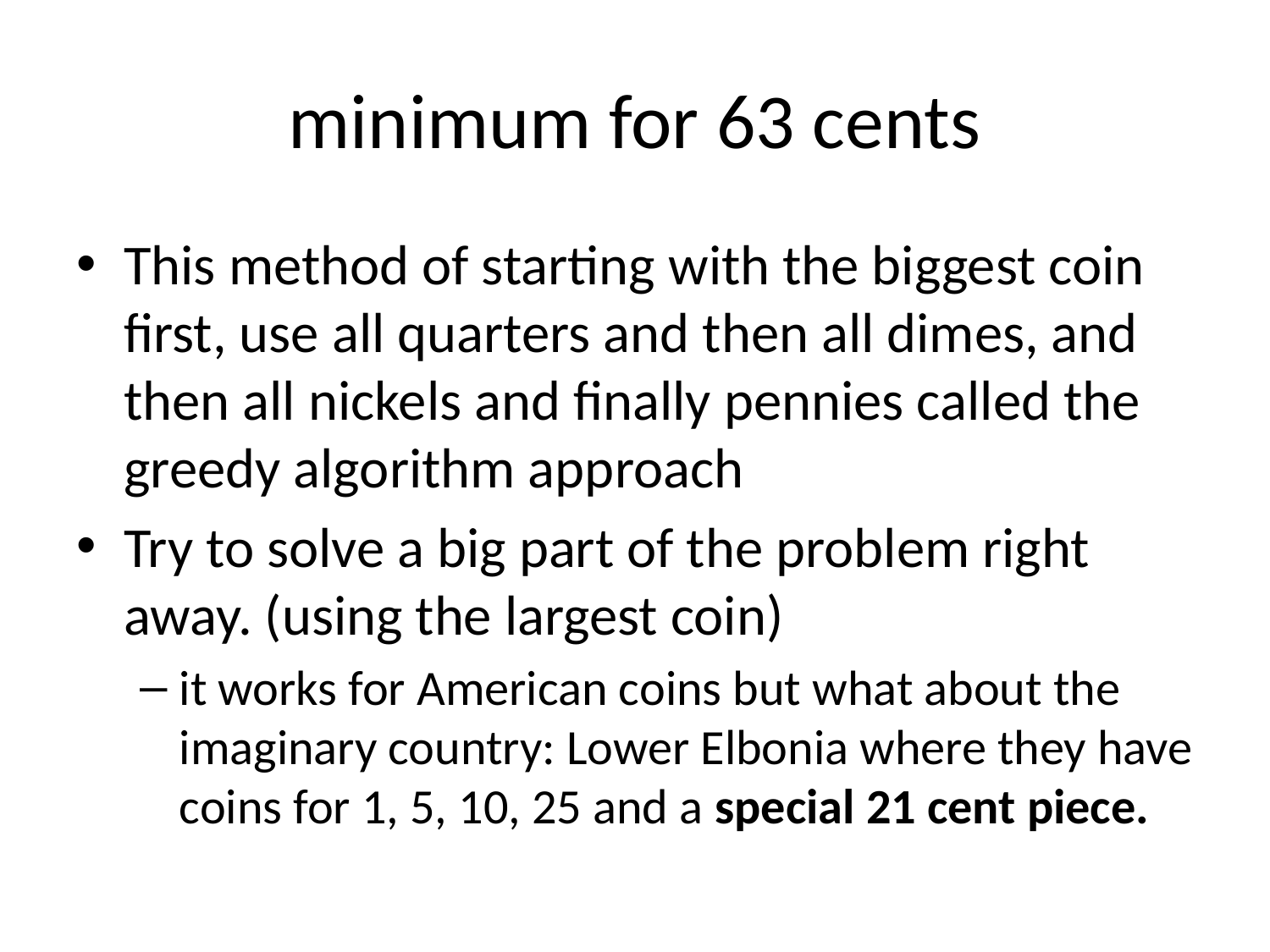

# minimum for 63 cents
This method of starting with the biggest coin first, use all quarters and then all dimes, and then all nickels and finally pennies called the greedy algorithm approach
Try to solve a big part of the problem right away. (using the largest coin)
it works for American coins but what about the imaginary country: Lower Elbonia where they have coins for 1, 5, 10, 25 and a special 21 cent piece.